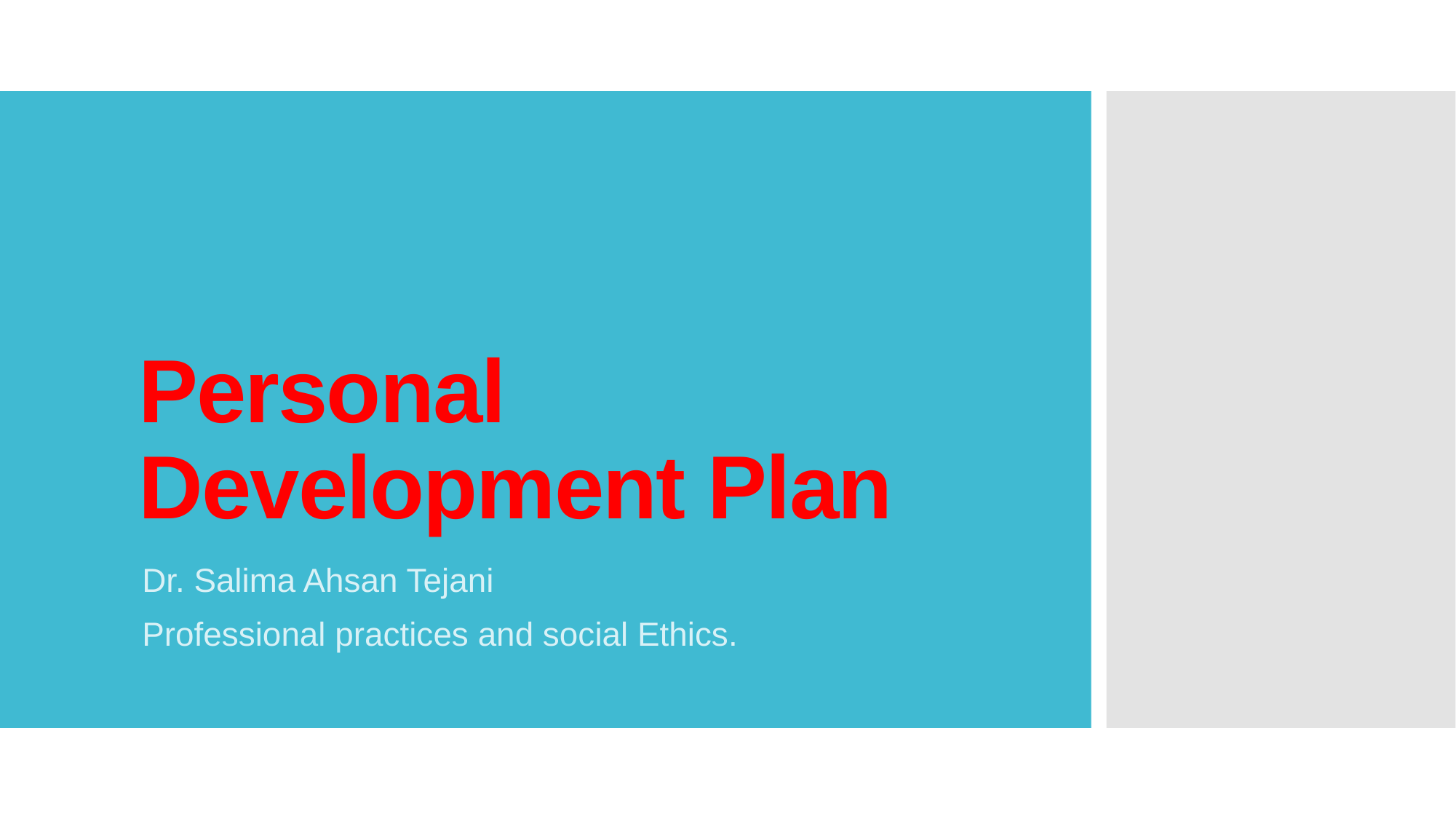

# Personal Development Plan
Dr. Salima Ahsan Tejani
Professional practices and social Ethics.